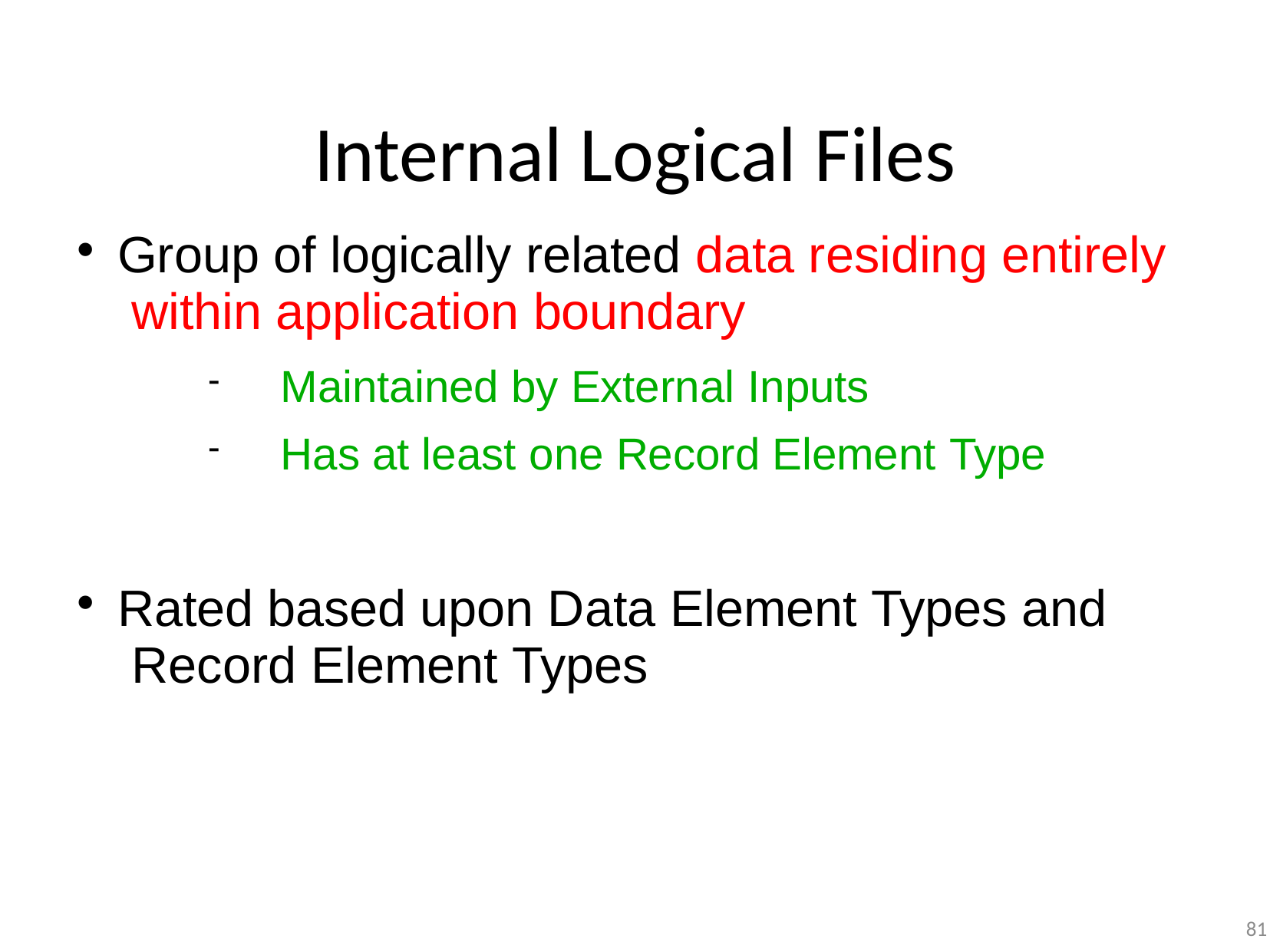

# Internal Logical Files
Group of logically related data residing entirely  within application boundary
Maintained by External Inputs
Has at least one Record Element Type

Rated based upon Data Element Types and  Record Element Types
81